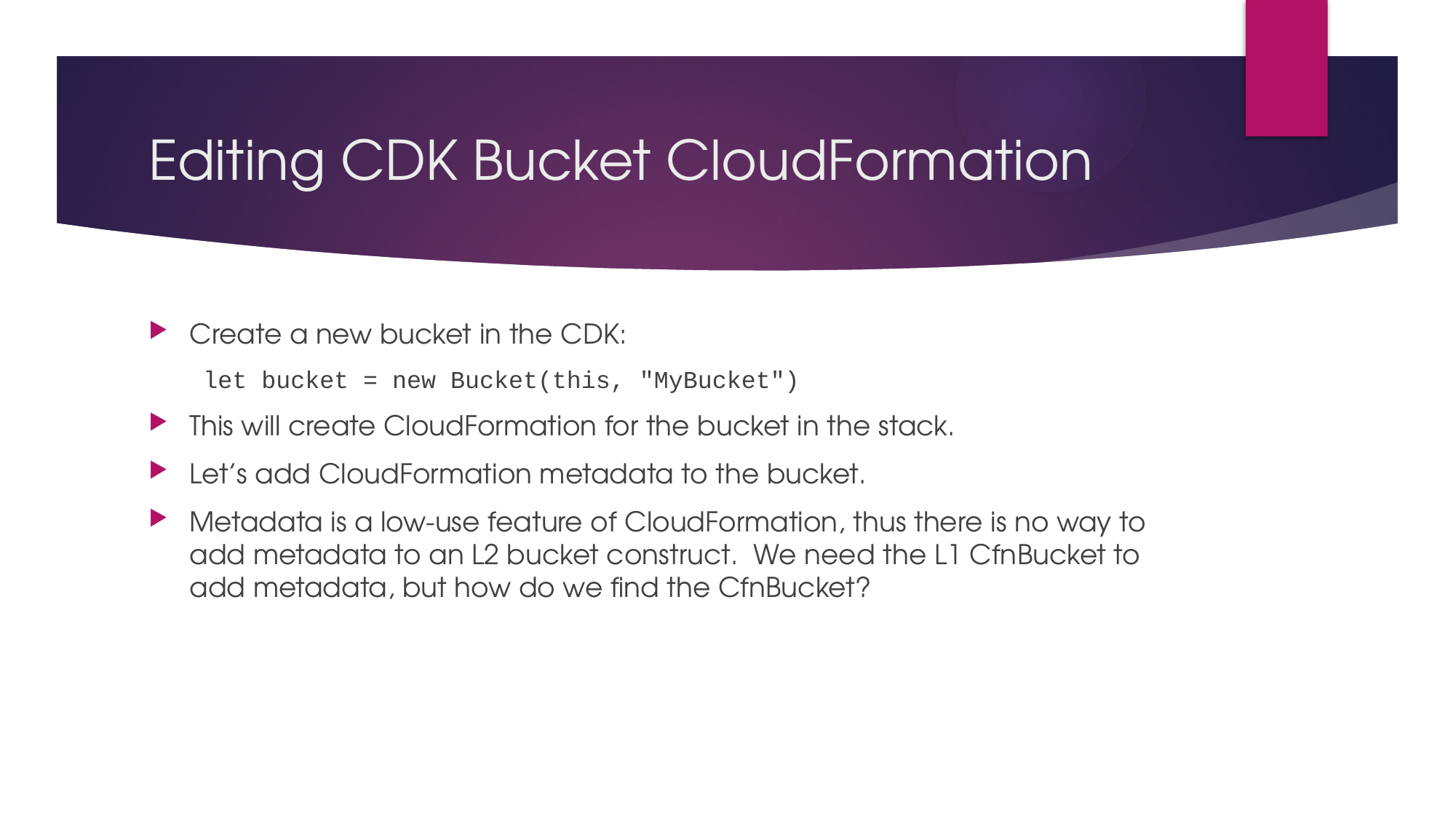

# Editing CDK Bucket CloudFormation
Create a new bucket in the CDK:
let bucket = new Bucket(this, "MyBucket")
This will create CloudFormation for the bucket in the stack.
Let’s add CloudFormation metadata to the bucket.
Metadata is a low-use feature of CloudFormation, thus there is no way to add metadata to an L2 bucket construct.  We need the L1 CfnBucket to add metadata, but how do we find the CfnBucket?